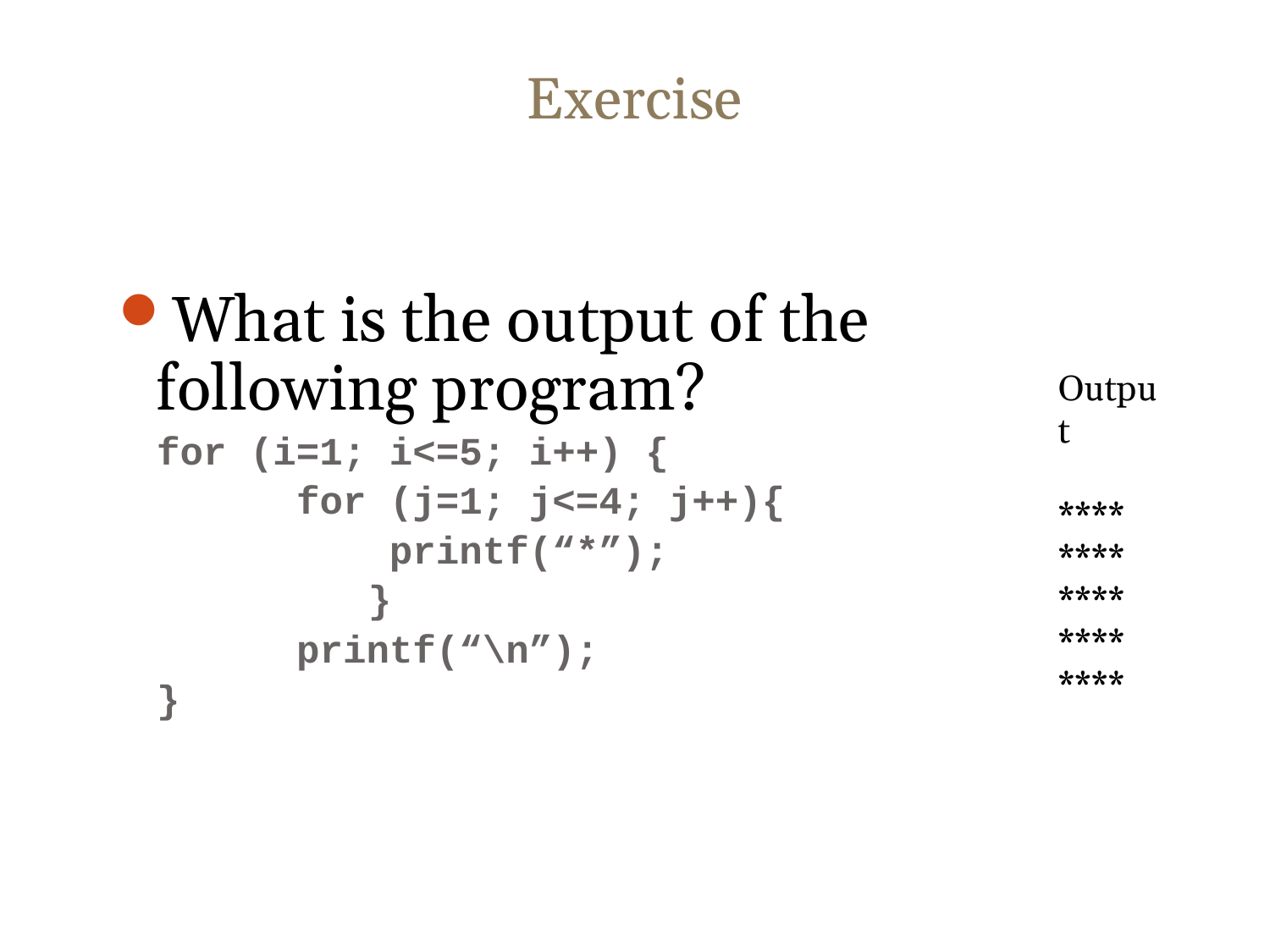

# Exercise
What is the output of the following program?
for (i=1; i<=5; i++) {
      for (j=1; j<=4; j++){
          printf(“*”);
		  }
      printf(“\n”);
}
Output

****
****
****
****
****